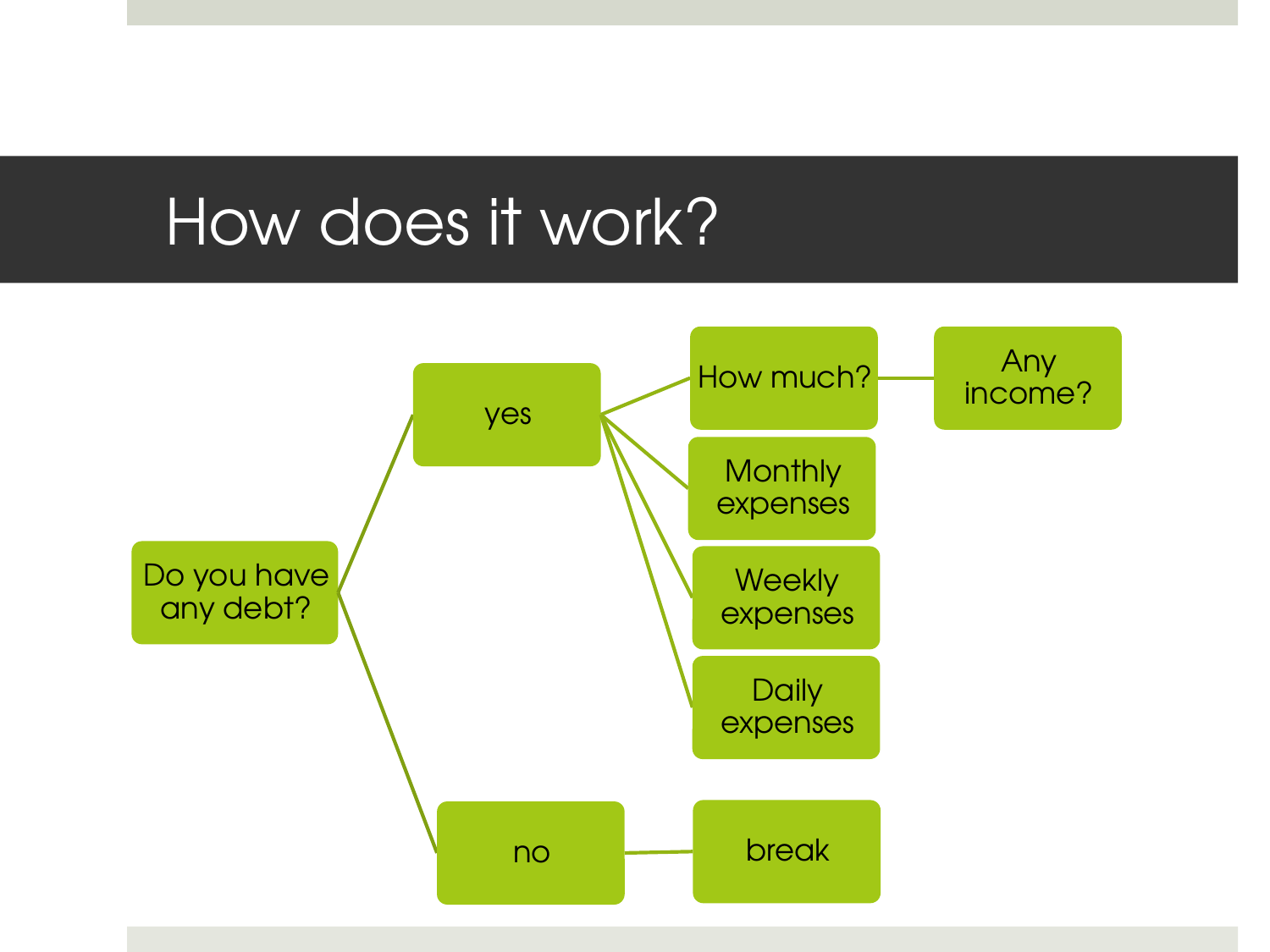

# How does it work?
Do you have any debt?

yes

How much?

Any income?

Monthly expenses

Weekly expenses

Daily expenses

no

break